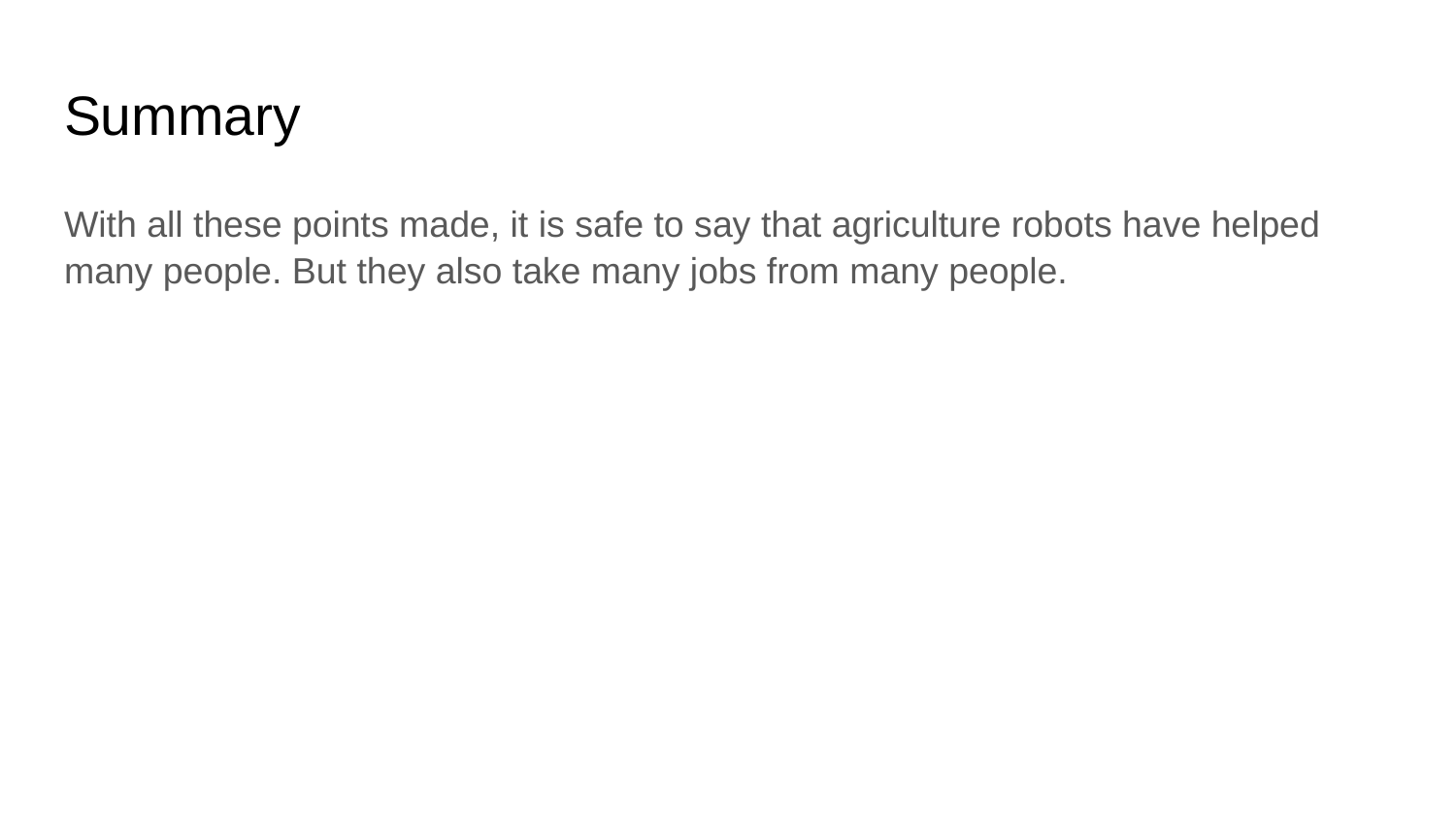

# Summary
With all these points made, it is safe to say that agriculture robots have helped many people. But they also take many jobs from many people.